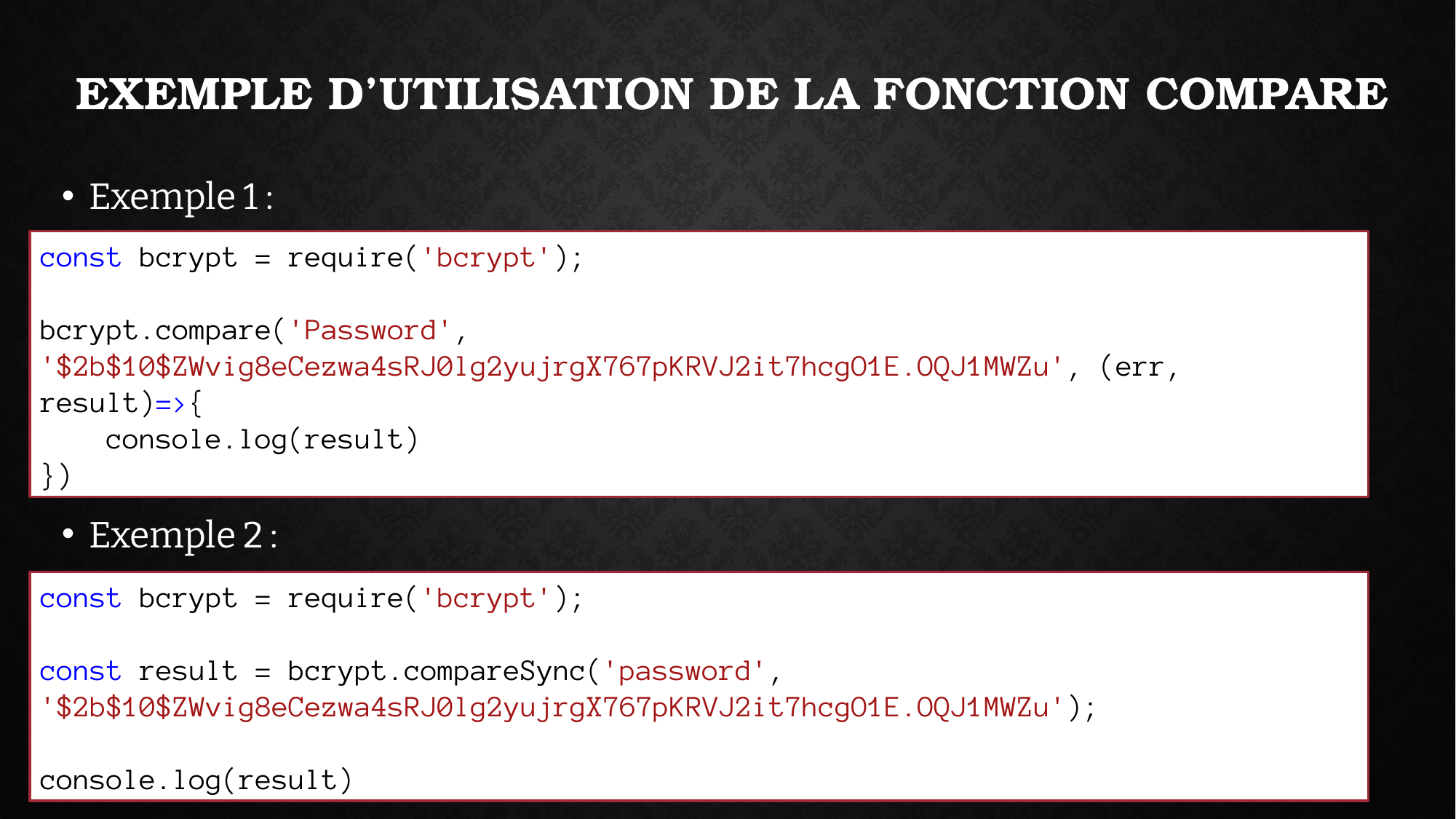

# Exemple d’utilisation de la fonction compare
Exemple 1 :

Exemple 2 :
const bcrypt = require('bcrypt');
bcrypt.compare('Password', '$2b$10$ZWvig8eCezwa4sRJ0lg2yujrgX767pKRVJ2it7hcgO1E.OQJ1MWZu', (err, result)=>{
    console.log(result)
})
const bcrypt = require('bcrypt');
const result = bcrypt.compareSync('password', '$2b$10$ZWvig8eCezwa4sRJ0lg2yujrgX767pKRVJ2it7hcgO1E.OQJ1MWZu');
console.log(result)